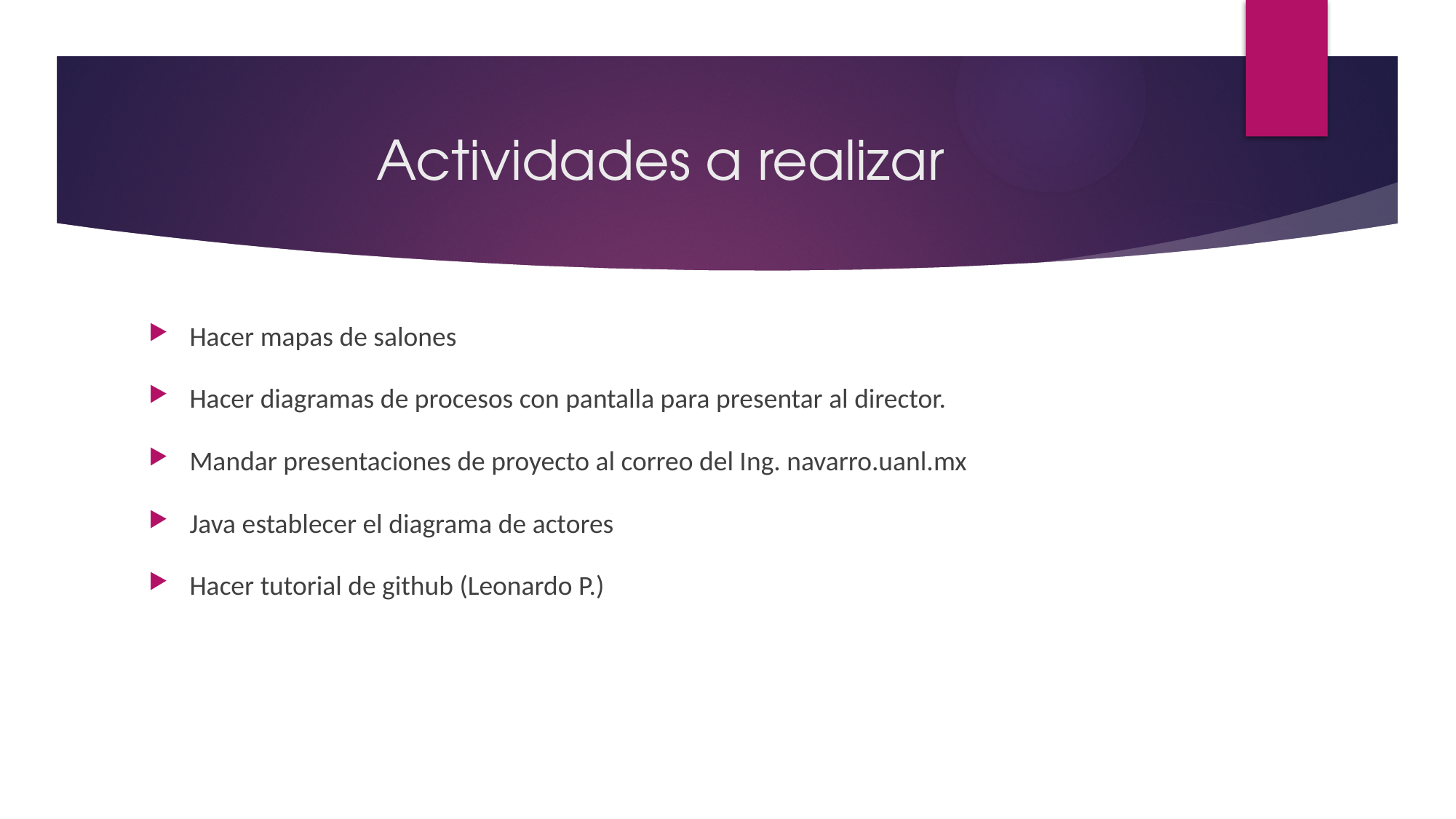

# Actividades a realizar
Hacer mapas de salones
Hacer diagramas de procesos con pantalla para presentar al director.
Mandar presentaciones de proyecto al correo del Ing. navarro.uanl.mx
Java establecer el diagrama de actores
Hacer tutorial de github (Leonardo P.)